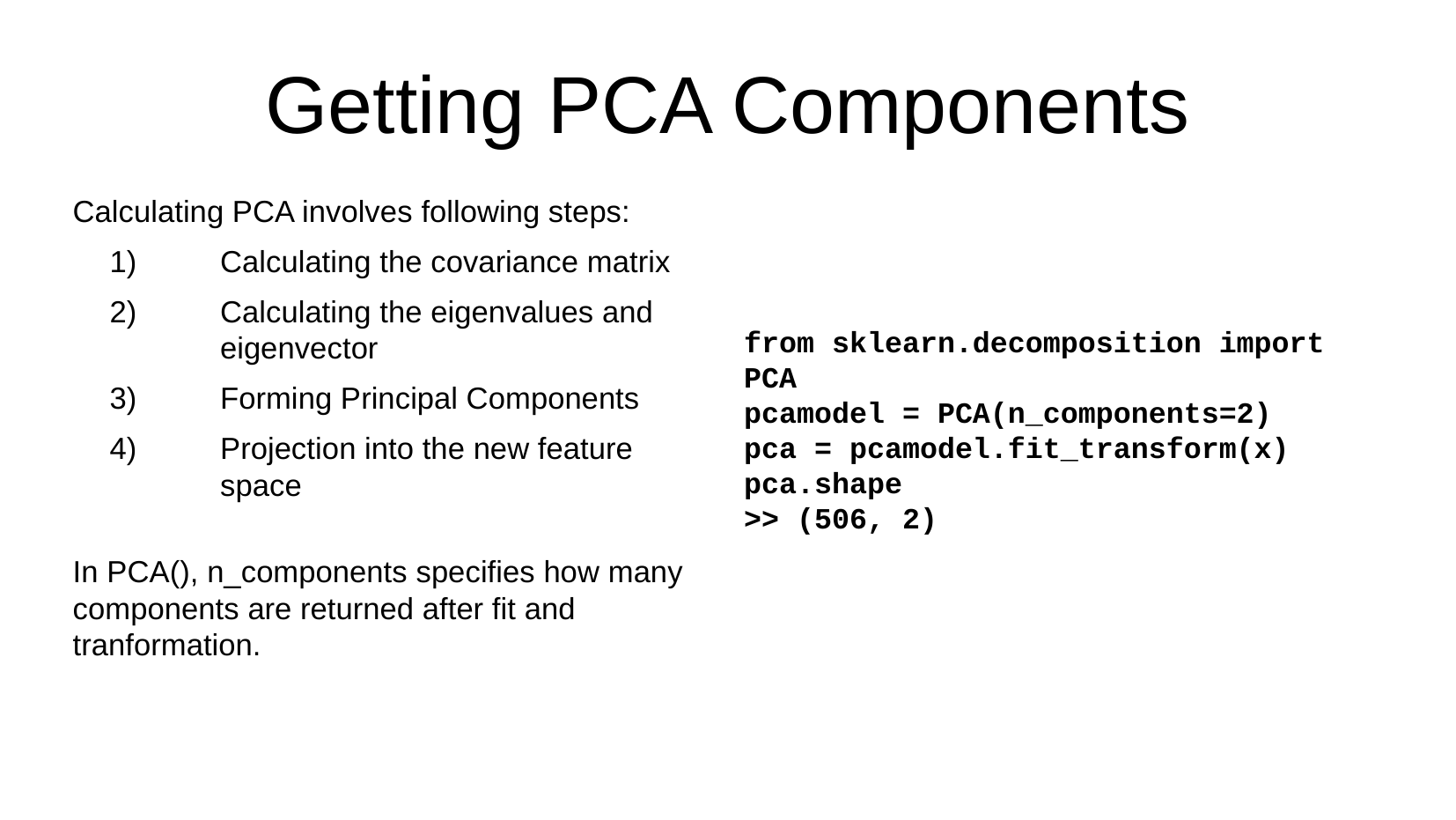

Getting PCA Components
Calculating PCA involves following steps:
Calculating the covariance matrix
Calculating the eigenvalues and eigenvector
Forming Principal Components
Projection into the new feature space

In PCA(), n_components specifies how many components are returned after fit and tranformation.

from sklearn.decomposition import PCA
pcamodel = PCA(n_components=2)
pca = pcamodel.fit_transform(x)
pca.shape
>> (506, 2)